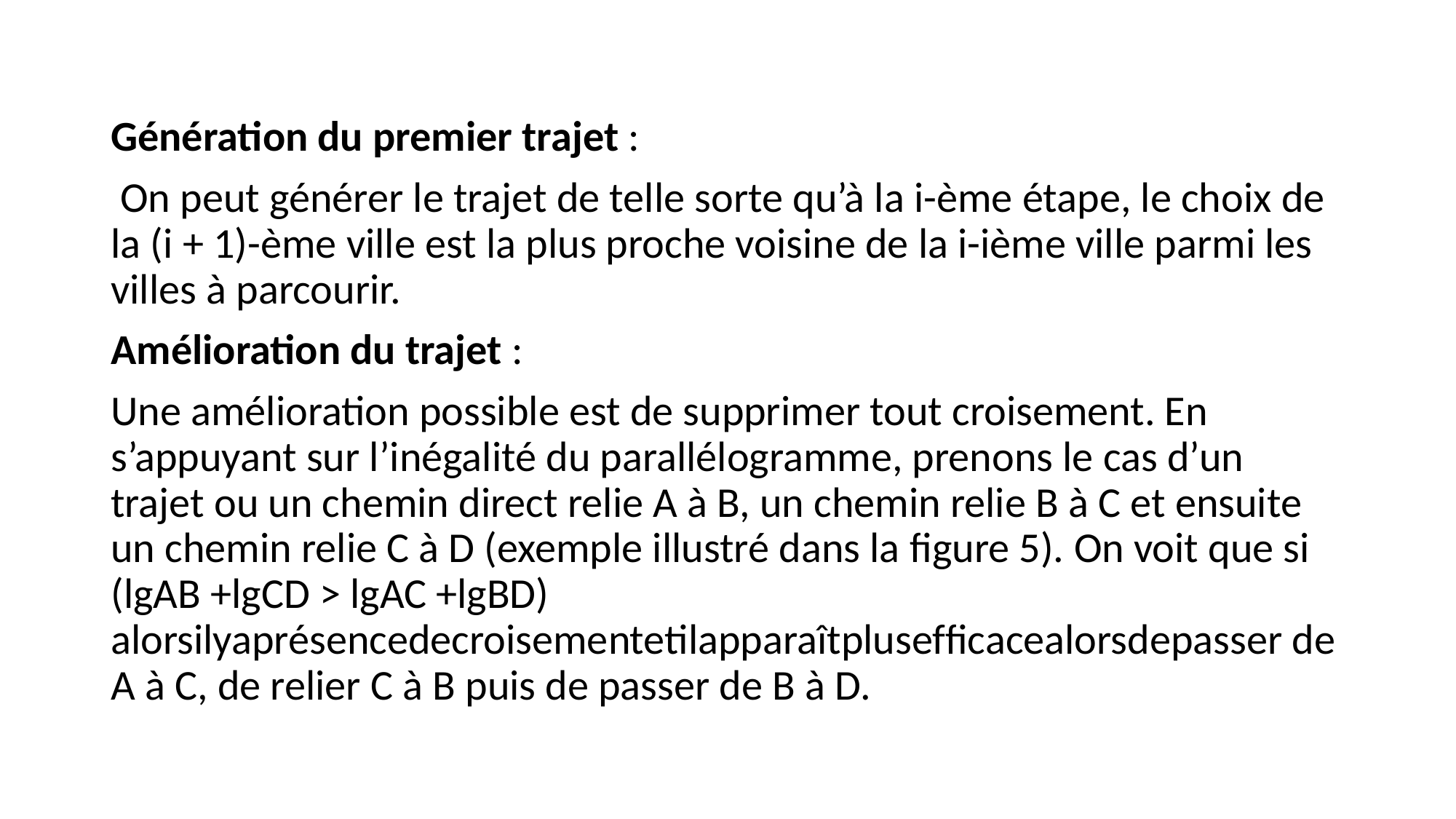

Génération du premier trajet :
 On peut générer le trajet de telle sorte qu’à la i-ème étape, le choix de la (i + 1)-ème ville est la plus proche voisine de la i-ième ville parmi les villes à parcourir.
Amélioration du trajet :
Une amélioration possible est de supprimer tout croisement. En s’appuyant sur l’inégalité du parallélogramme, prenons le cas d’un trajet ou un chemin direct relie A à B, un chemin relie B à C et ensuite un chemin relie C à D (exemple illustré dans la ﬁgure 5). On voit que si (lgAB +lgCD > lgAC +lgBD) alorsilyaprésencedecroisementetilapparaîtplusefﬁcacealorsdepasser de A à C, de relier C à B puis de passer de B à D.